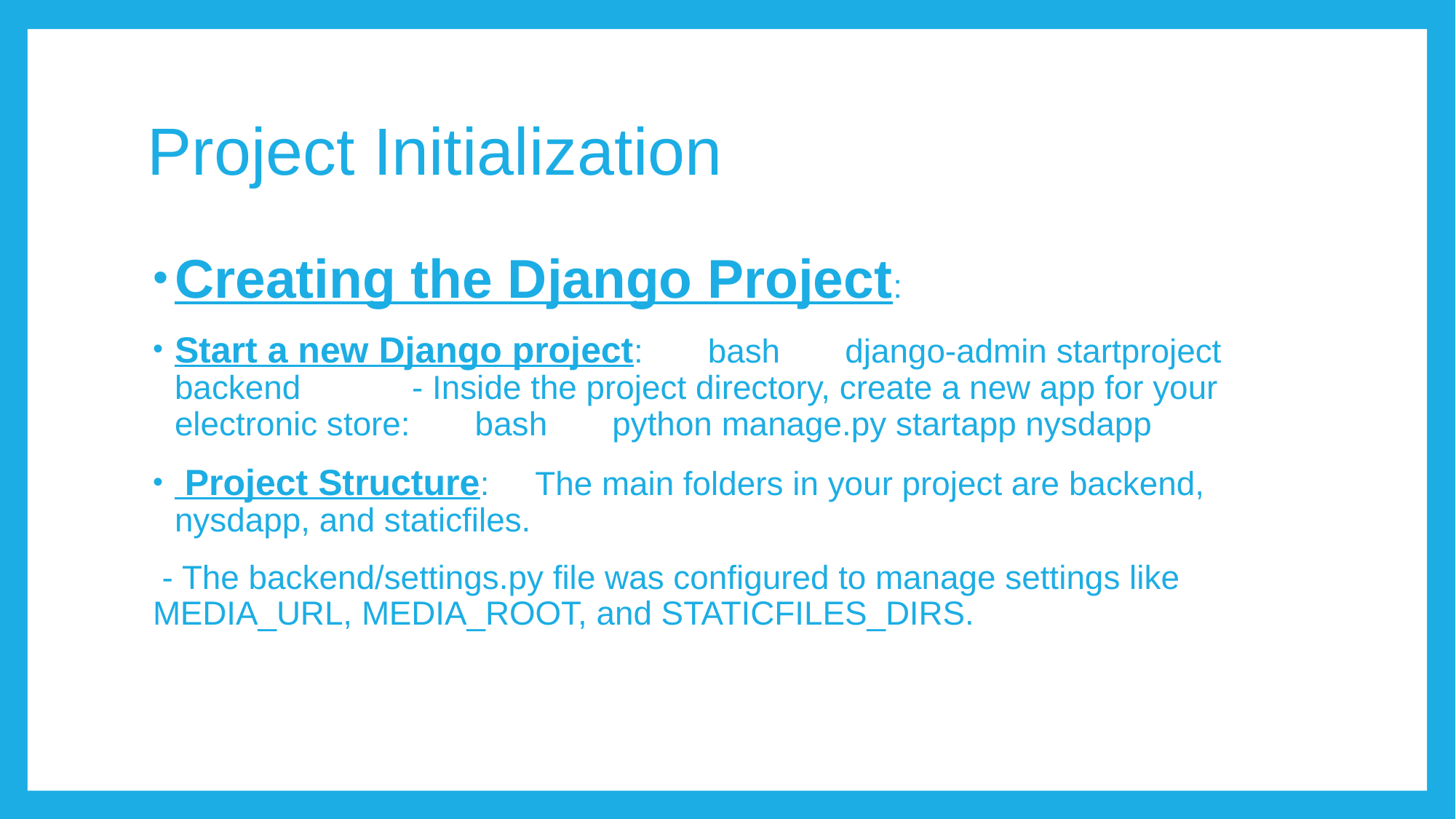

# Project Initialization
Creating the Django Project:
Start a new Django project:       bash       django-admin startproject backend            - Inside the project directory, create a new app for your electronic store:       bash       python manage.py startapp nysdapp
 Project Structure:     The main folders in your project are backend, nysdapp, and staticfiles.
 - The backend/settings.py file was configured to manage settings like MEDIA_URL, MEDIA_ROOT, and STATICFILES_DIRS.